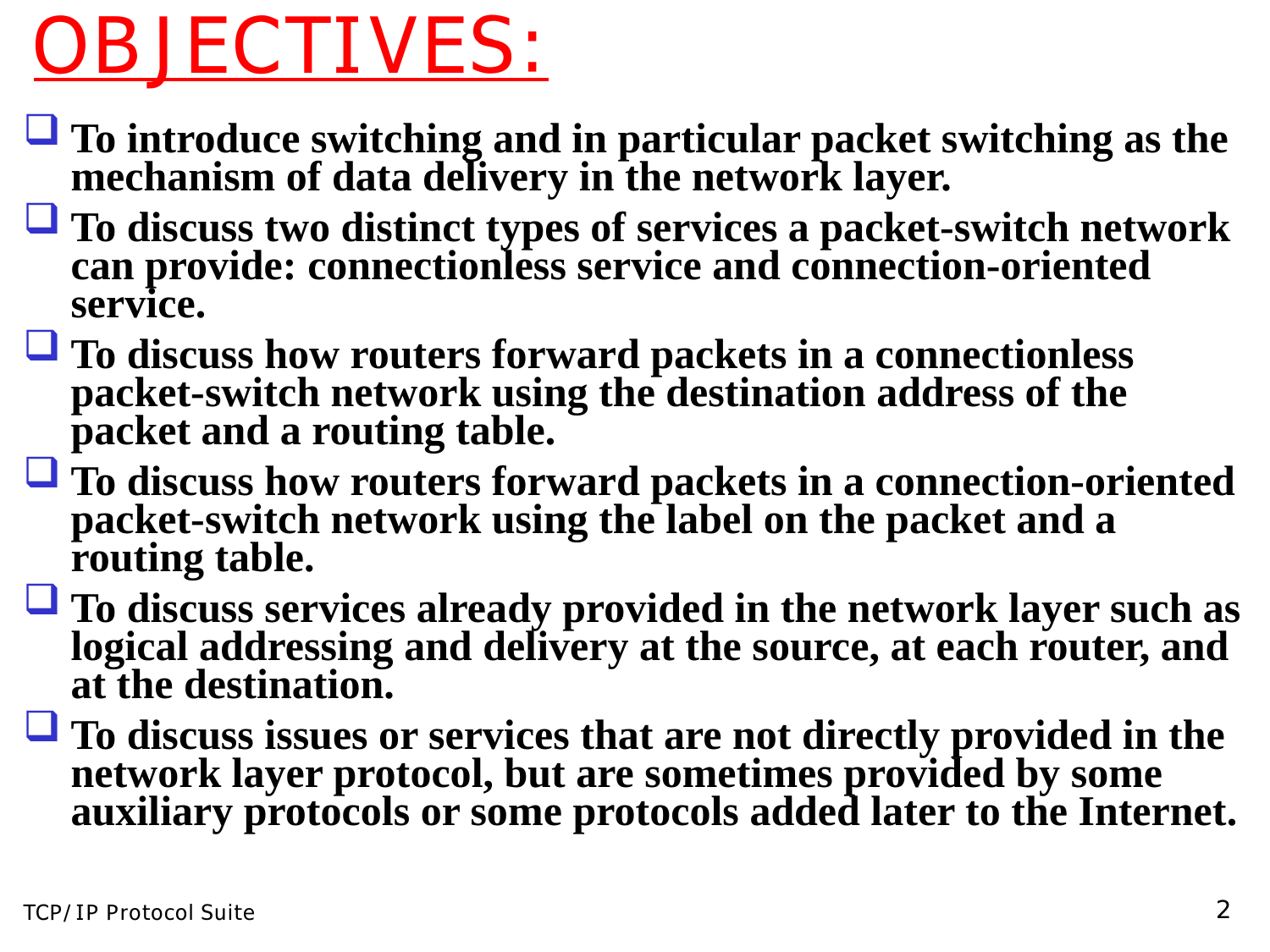

# OBJECTIVES:
To introduce switching and in particular packet switching as the mechanism of data delivery in the network layer.
To discuss two distinct types of services a packet-switch network can provide: connectionless service and connection-oriented service.
To discuss how routers forward packets in a connectionless packet-switch network using the destination address of the packet and a routing table.
To discuss how routers forward packets in a connection-oriented packet-switch network using the label on the packet and a routing table.
To discuss services already provided in the network layer such as logical addressing and delivery at the source, at each router, and at the destination.
To discuss issues or services that are not directly provided in the network layer protocol, but are sometimes provided by some auxiliary protocols or some protocols added later to the Internet.
2
TCP/IP Protocol Suite